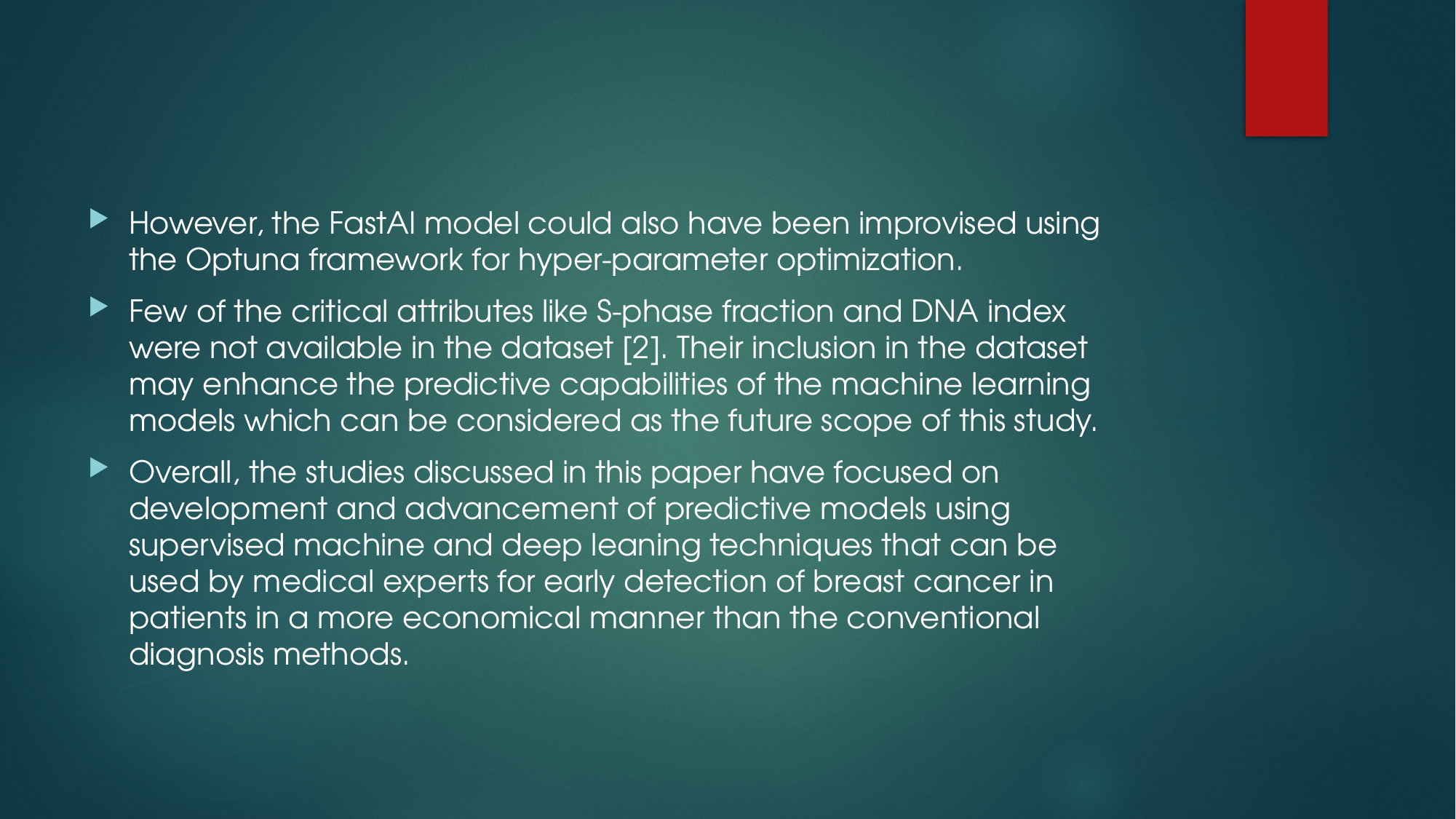

However, the FastAI model could also have been improvised using the Optuna framework for hyper-parameter optimization.
Few of the critical attributes like S-phase fraction and DNA index were not available in the dataset [2]. Their inclusion in the dataset may enhance the predictive capabilities of the machine learning models which can be considered as the future scope of this study.
Overall, the studies discussed in this paper have focused on development and advancement of predictive models using supervised machine and deep leaning techniques that can be used by medical experts for early detection of breast cancer in patients in a more economical manner than the conventional diagnosis methods.